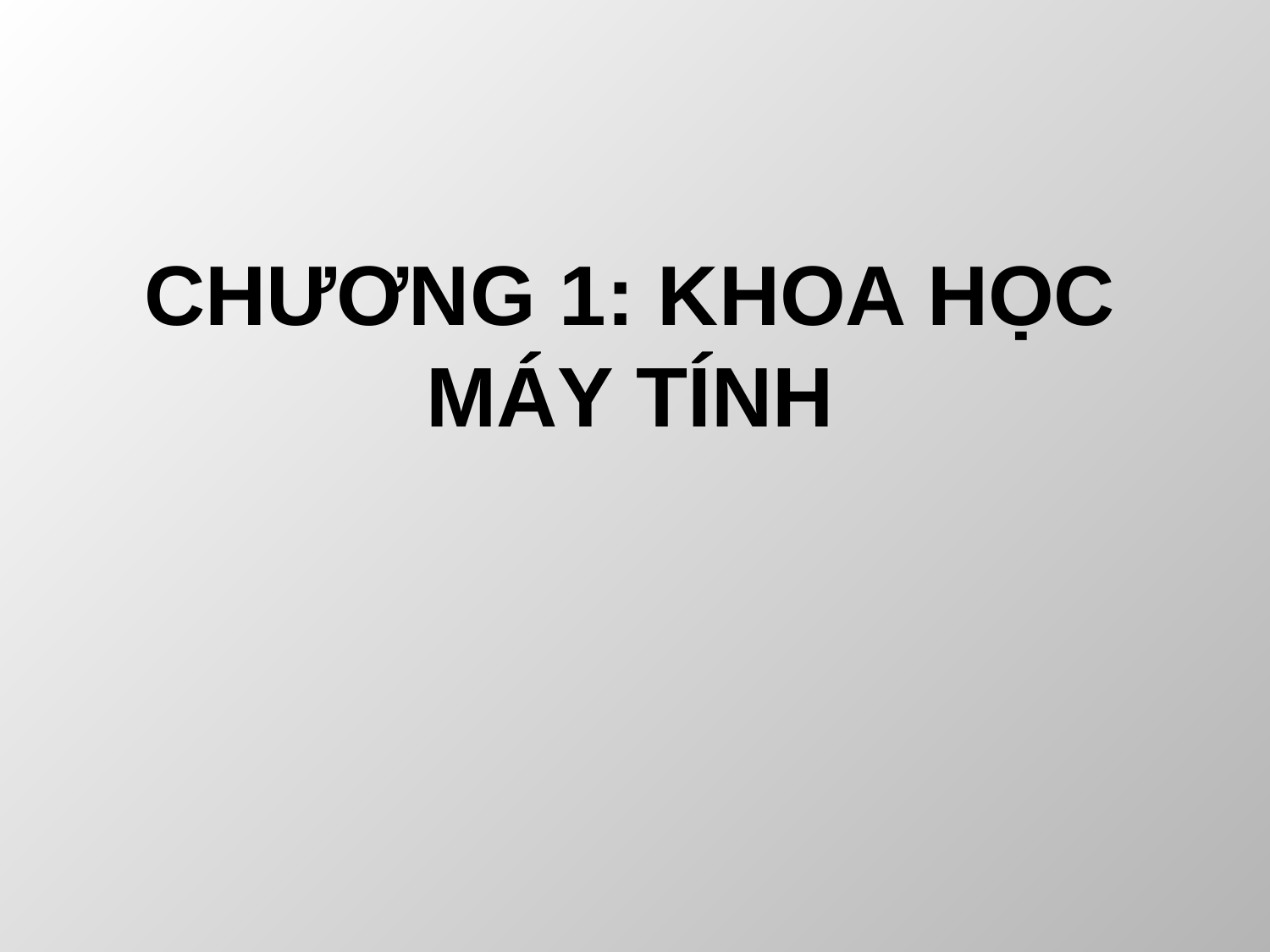

# Chương 1: Khoa học máy tính